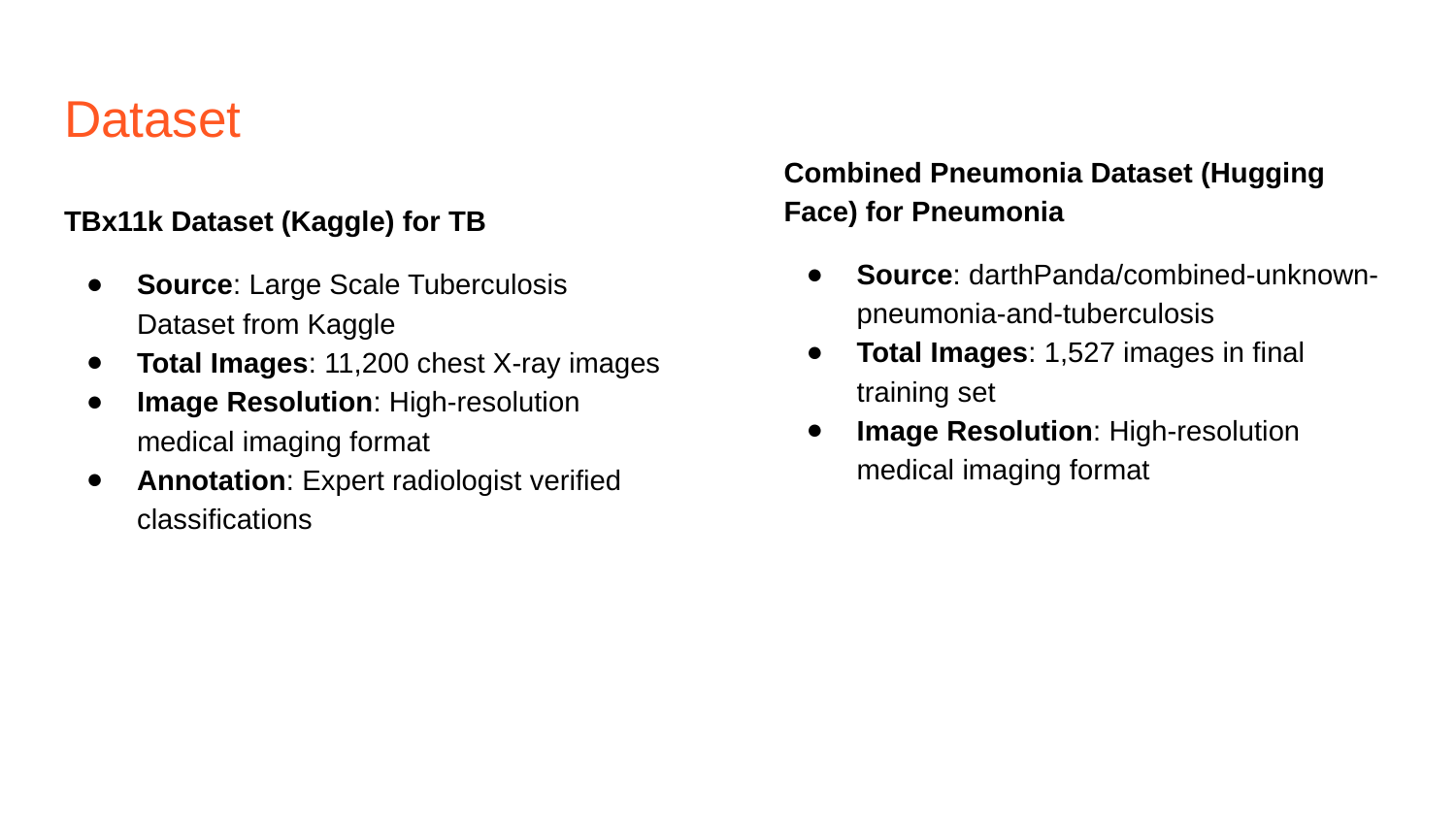

# Dataset
Combined Pneumonia Dataset (Hugging Face) for Pneumonia
Source: darthPanda/combined-unknown-pneumonia-and-tuberculosis
Total Images: 1,527 images in final training set
Image Resolution: High-resolution medical imaging format

TBx11k Dataset (Kaggle) for TB
Source: Large Scale Tuberculosis Dataset from Kaggle
Total Images: 11,200 chest X-ray images
Image Resolution: High-resolution medical imaging format
Annotation: Expert radiologist verified classifications